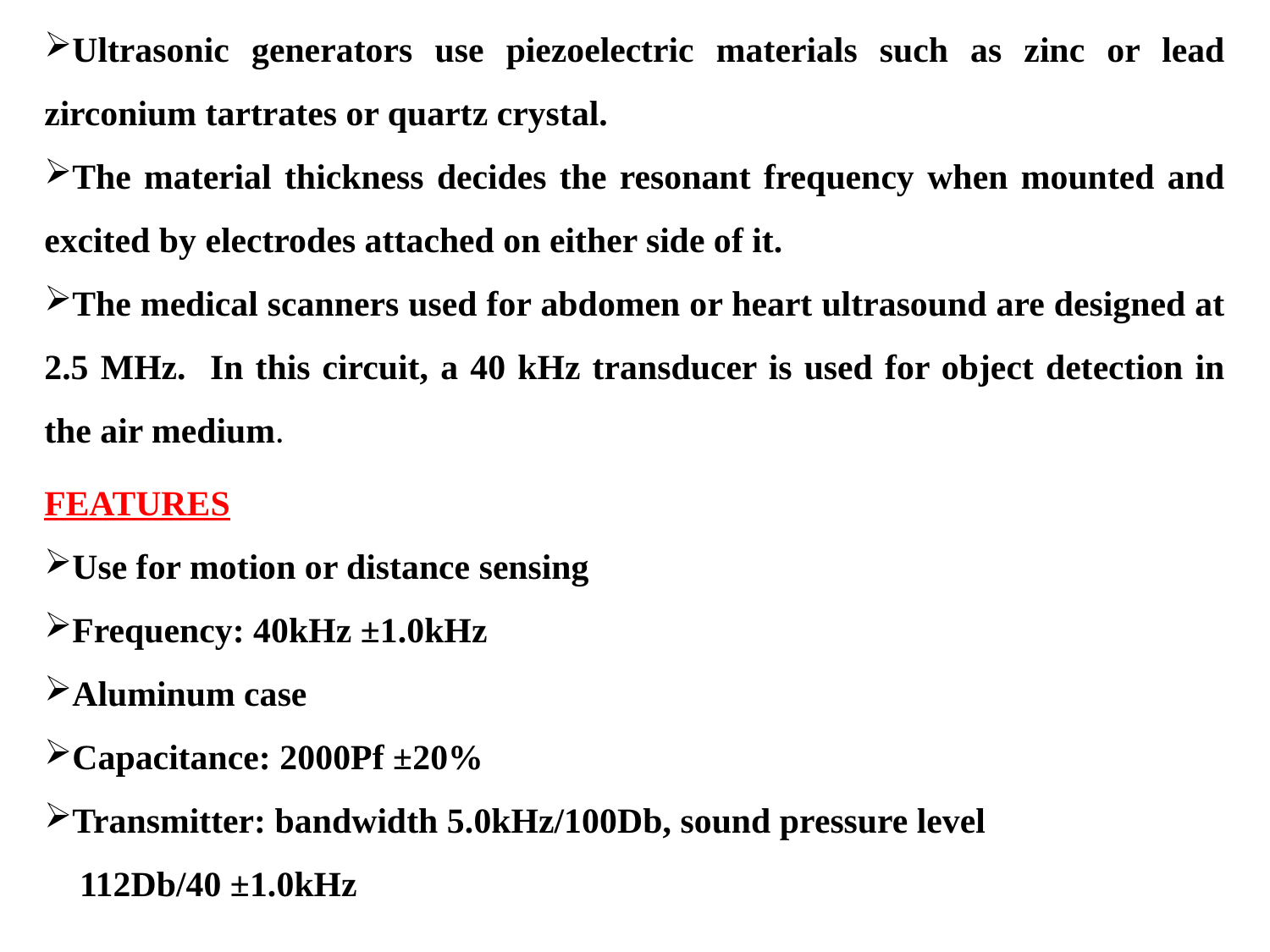

Ultrasonic generators use piezoelectric materials such as zinc or lead zirconium tartrates or quartz crystal.
The material thickness decides the resonant frequency when mounted and excited by electrodes attached on either side of it.
The medical scanners used for abdomen or heart ultrasound are designed at 2.5 MHz.  In this circuit, a 40 kHz transducer is used for object detection in the air medium.
FEATURES
Use for motion or distance sensing
Frequency: 40kHz ±1.0kHz
Aluminum case
Capacitance: 2000Pf ±20%
Transmitter: bandwidth 5.0kHz/100Db, sound pressure level
    112Db/40 ±1.0kHz